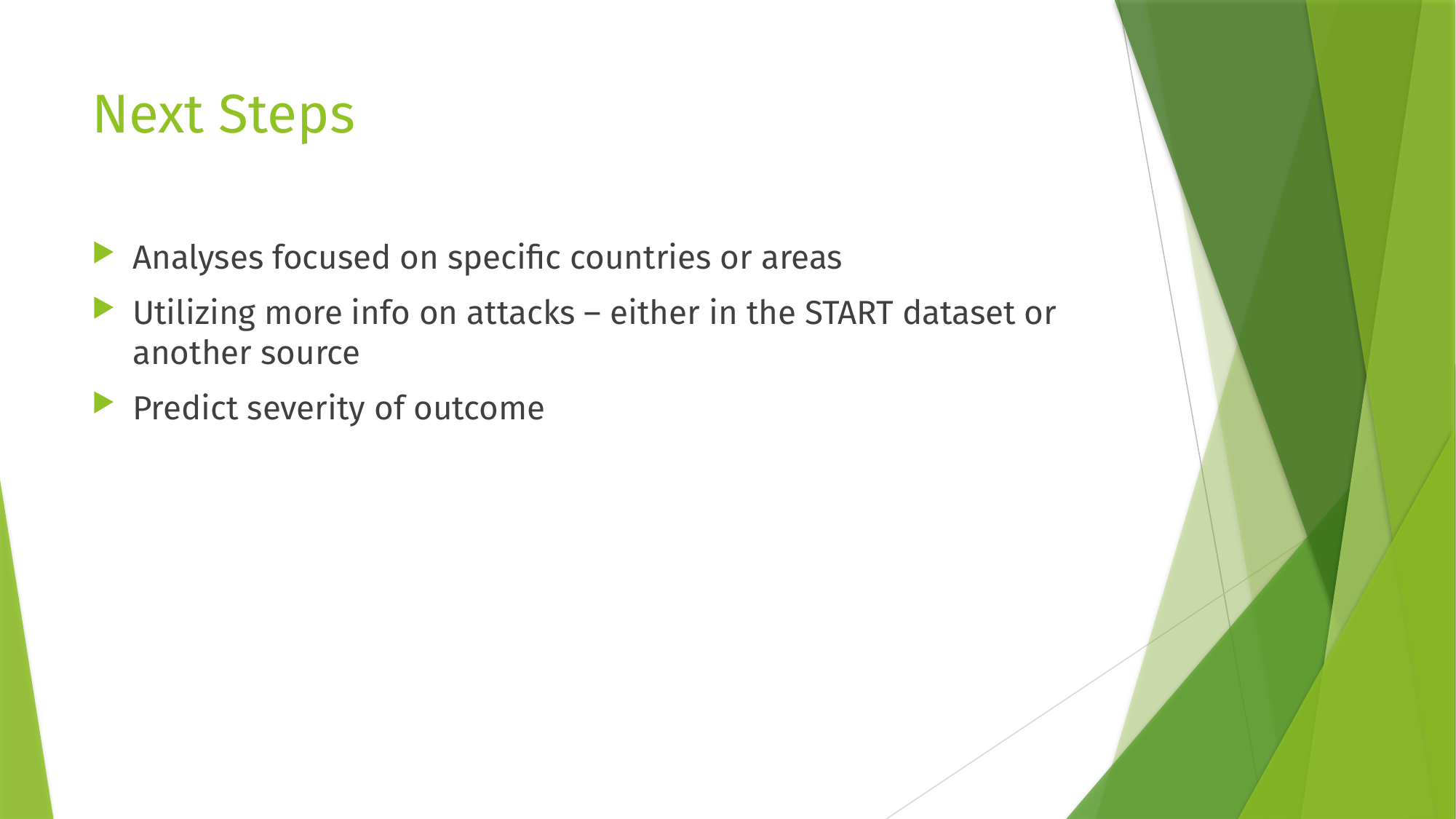

# Next Steps
Analyses focused on specific countries or areas
Utilizing more info on attacks – either in the START dataset or another source
Predict severity of outcome